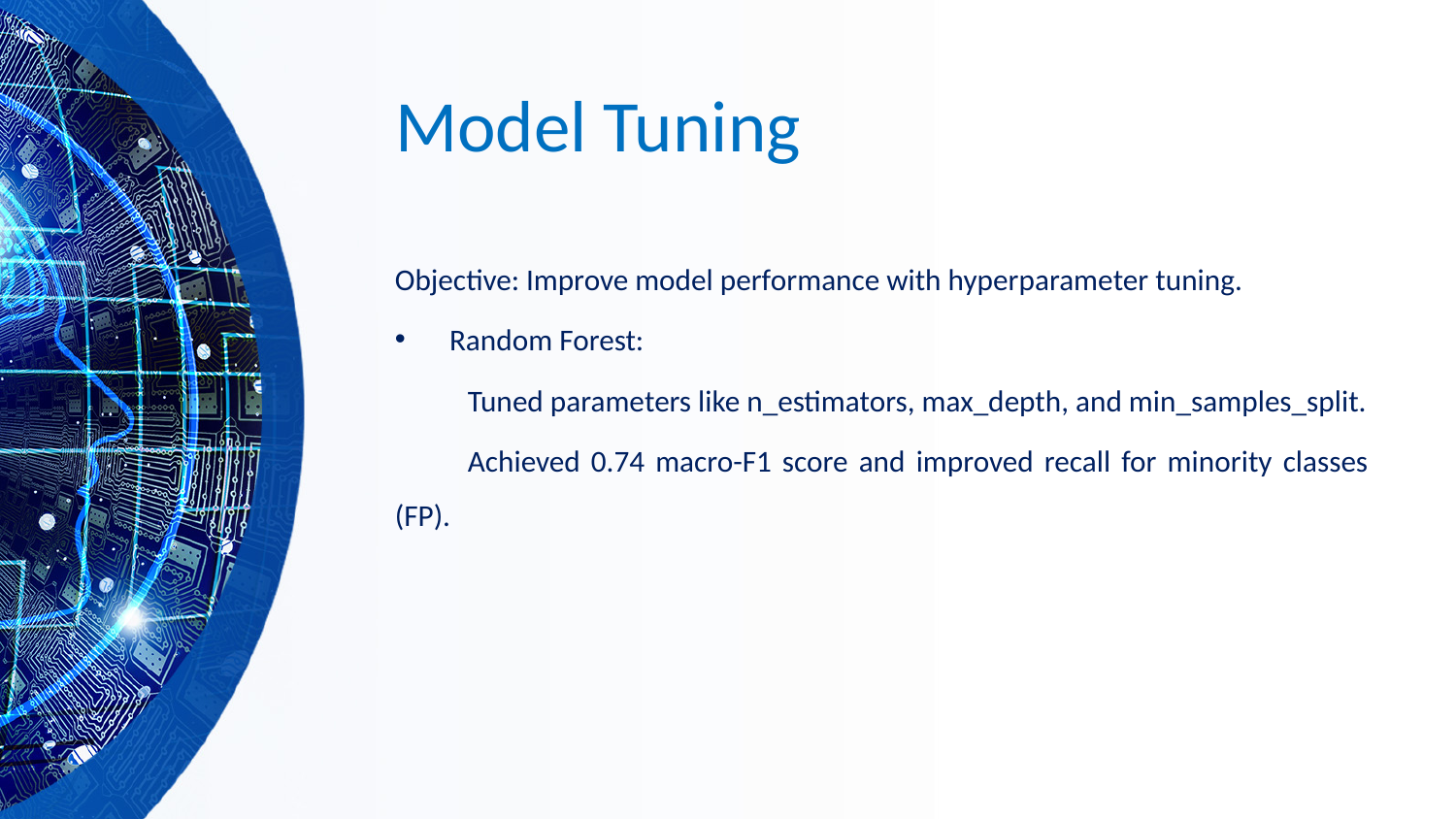

# Model Tuning

Objective: Improve model performance with hyperparameter tuning.
Random Forest:
Tuned parameters like n_estimators, max_depth, and min_samples_split.
Achieved 0.74 macro-F1 score and improved recall for minority classes (FP).